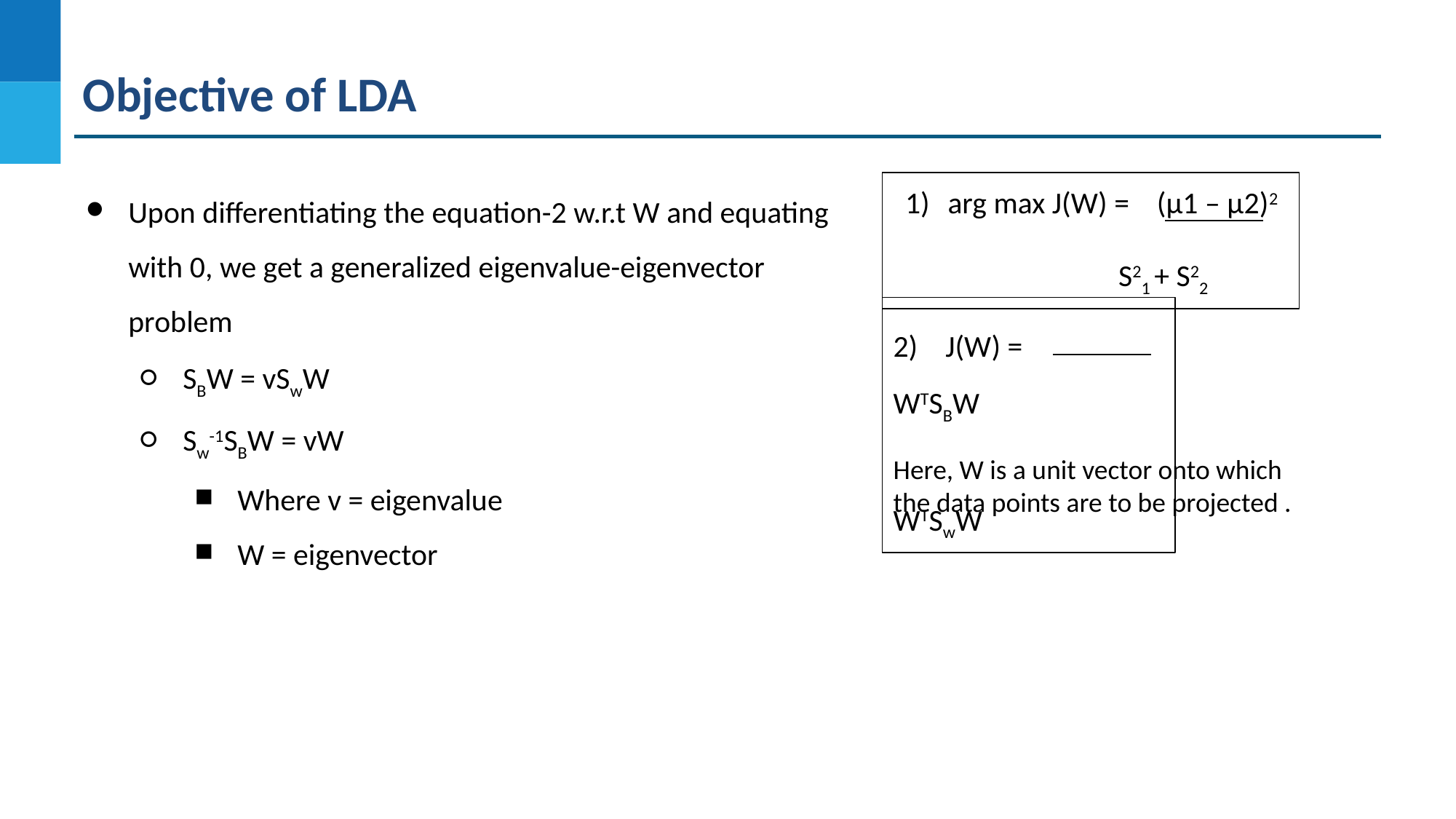

Objective of LDA
Upon differentiating the equation-2 w.r.t W and equating with 0, we get a generalized eigenvalue-eigenvector problem
SBW = vSwW
Sw-1SBW = vW
Where v = eigenvalue
W = eigenvector
arg max J(W) =    (μ1 – μ2)2
			     		 S21 + S22
2)    J(W) = 	WTSBW
       		WTSwW
Here, W is a unit vector onto which the data points are to be projected .